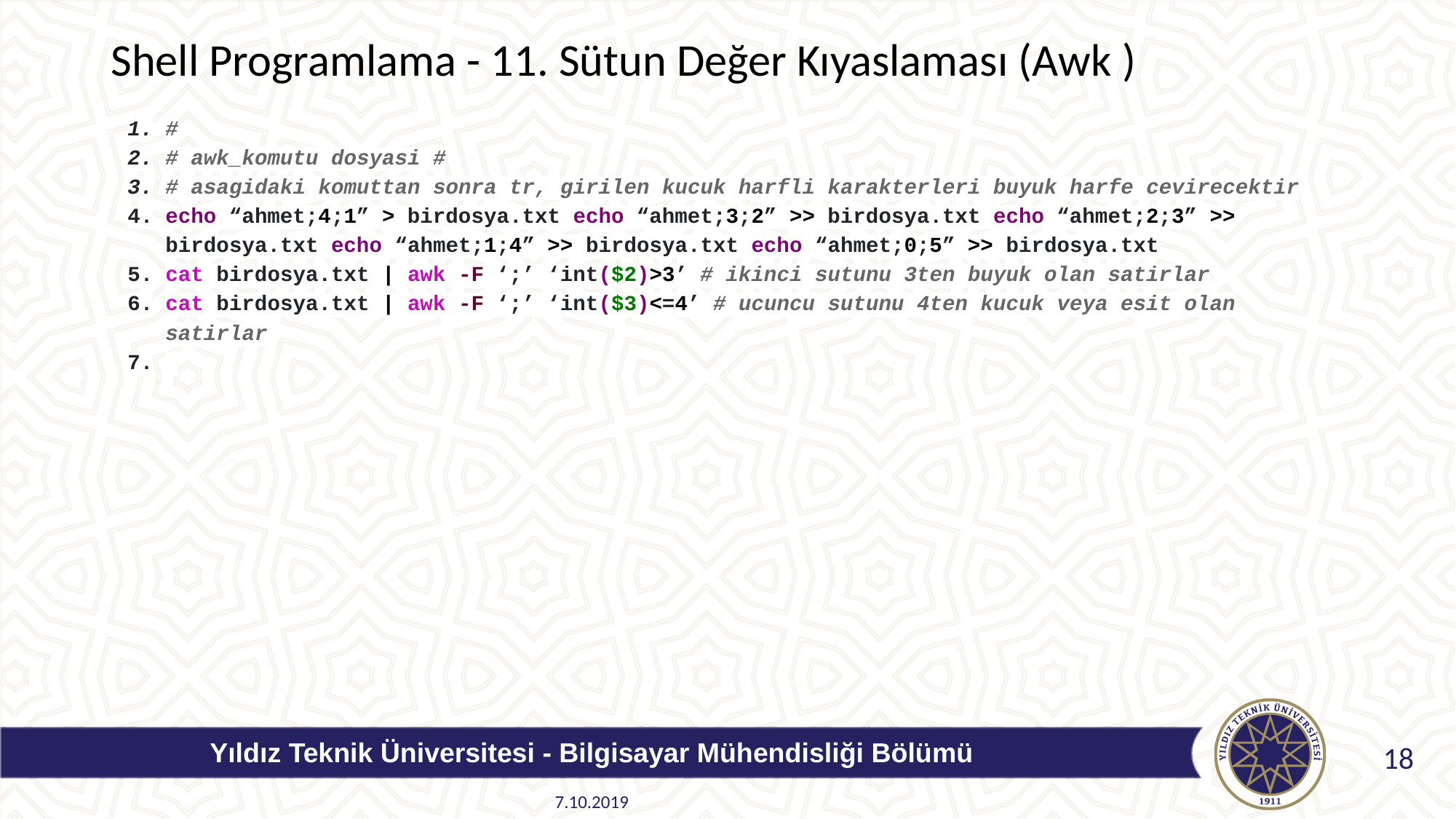

# Shell Programlama - 11. Sütun Değer Kıyaslaması (Awk )
#
# awk_komutu dosyasi #
# asagidaki komuttan sonra tr, girilen kucuk harfli karakterleri buyuk harfe cevirecektir
echo “ahmet;4;1” > birdosya.txt echo “ahmet;3;2” >> birdosya.txt echo “ahmet;2;3” >> birdosya.txt echo “ahmet;1;4” >> birdosya.txt echo “ahmet;0;5” >> birdosya.txt
cat birdosya.txt | awk -F ‘;’ ‘int($2)>3’ # ikinci sutunu 3ten buyuk olan satirlar
cat birdosya.txt | awk -F ‘;’ ‘int($3)<=4’ # ucuncu sutunu 4ten kucuk veya esit olan satirlar

Yıldız Teknik Üniversitesi - Bilgisayar Mühendisliği Bölümü
18
7.10.2019